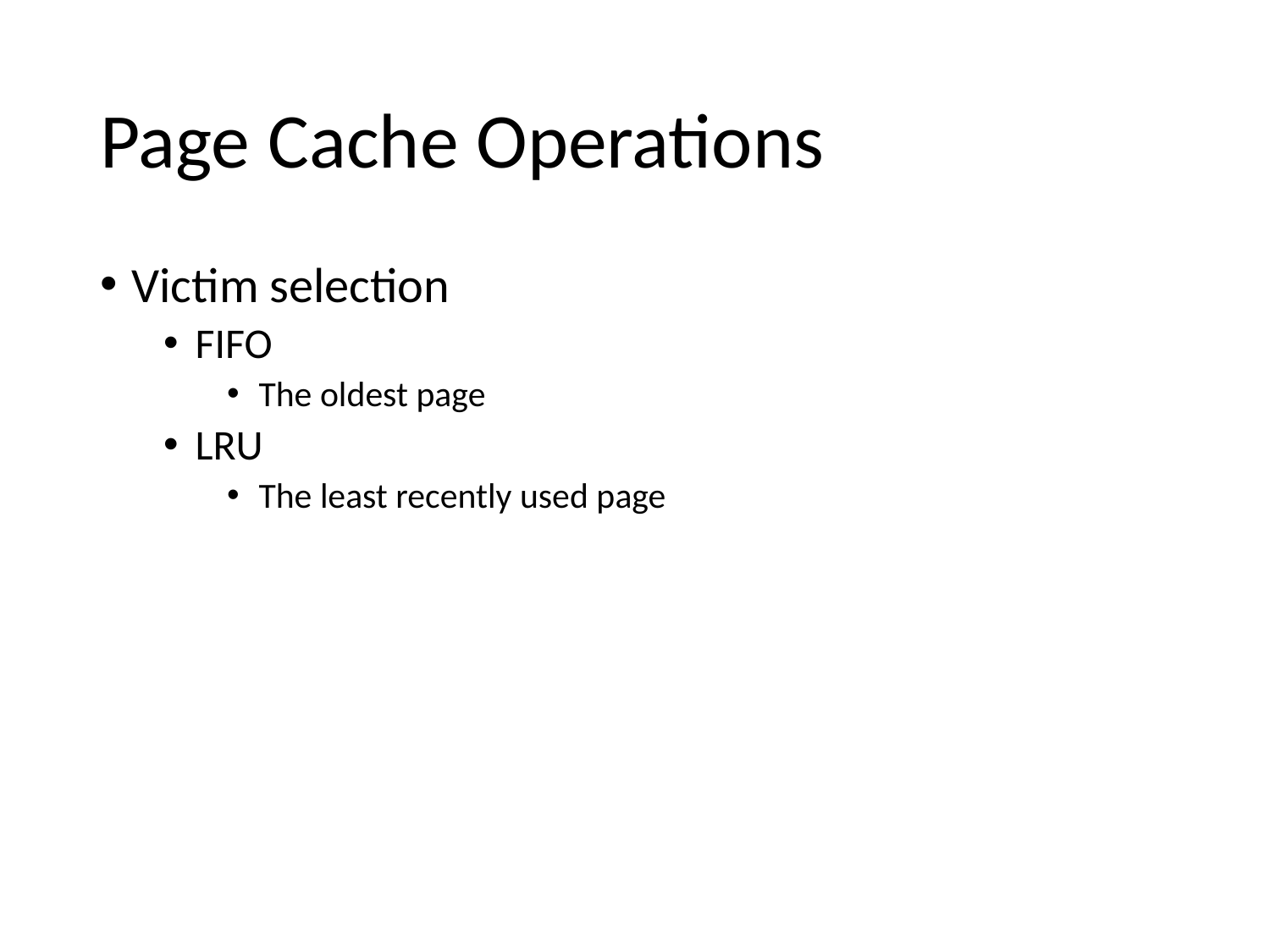

# Page Cache Operations
Victim selection
FIFO
The oldest page
LRU
The least recently used page